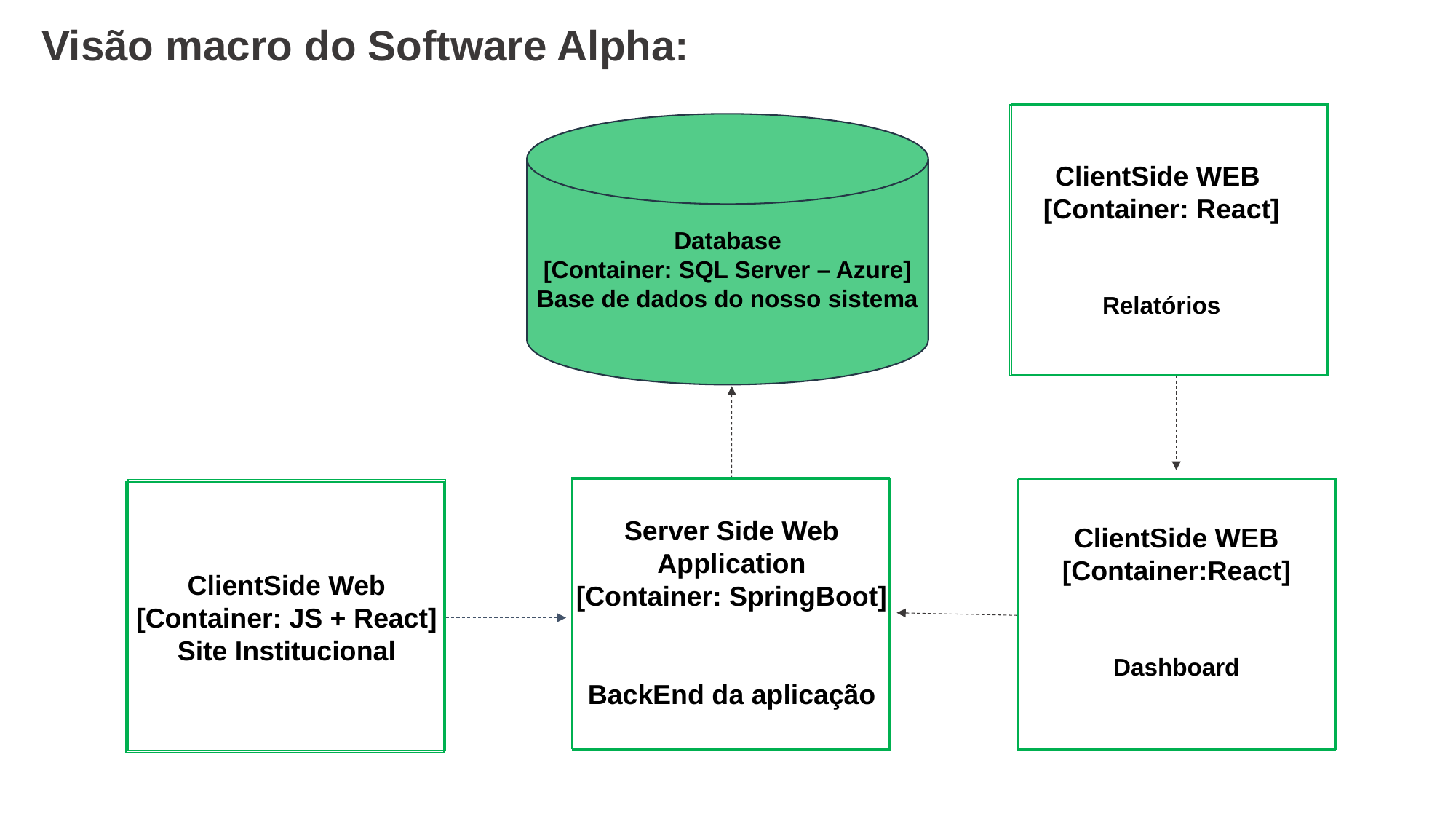

Visão macro do Software Alpha:

ClientSide WEB
[Container: React]

Relatórios

Database
[Container: SQL Server – Azure]
Base de dados do nosso sistema

Server Side Web Application
[Container: SpringBoot]

BackEnd da aplicação

ClientSide WEB
[Container:React]

Dashboard

ClientSide Web
[Container: JS + React]
Site Institucional